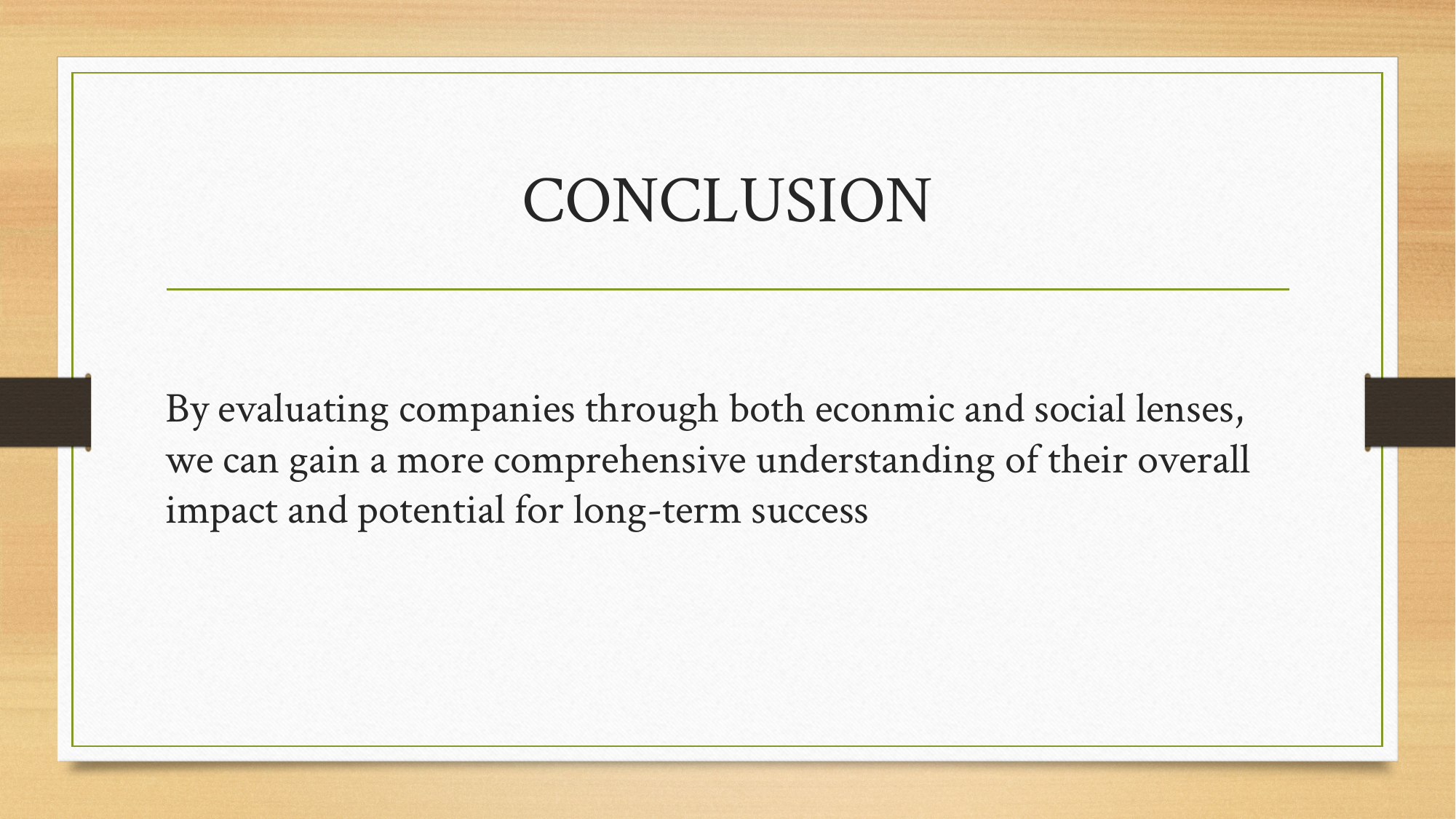

# CONCLUSION

By evaluating companies through both econmic and social lenses, we can gain a more comprehensive understanding of their overall impact and potential for long-term success